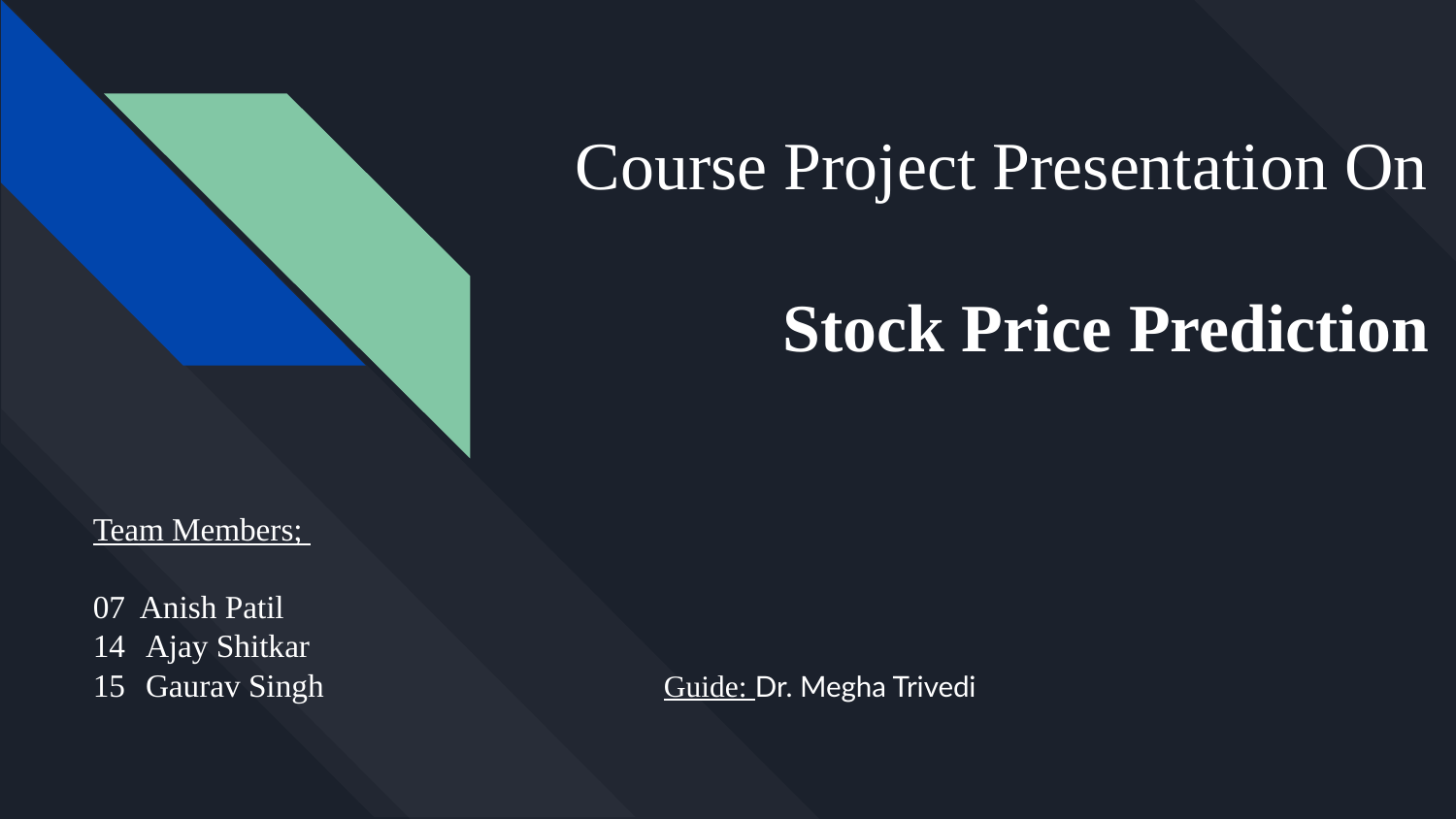

# Course Project Presentation On

Stock Price Prediction

Team Members;

07  Anish Patil
Ajay Shitkar
Gaurav Singh		                      											Guide: Dr. Megha Trivedi